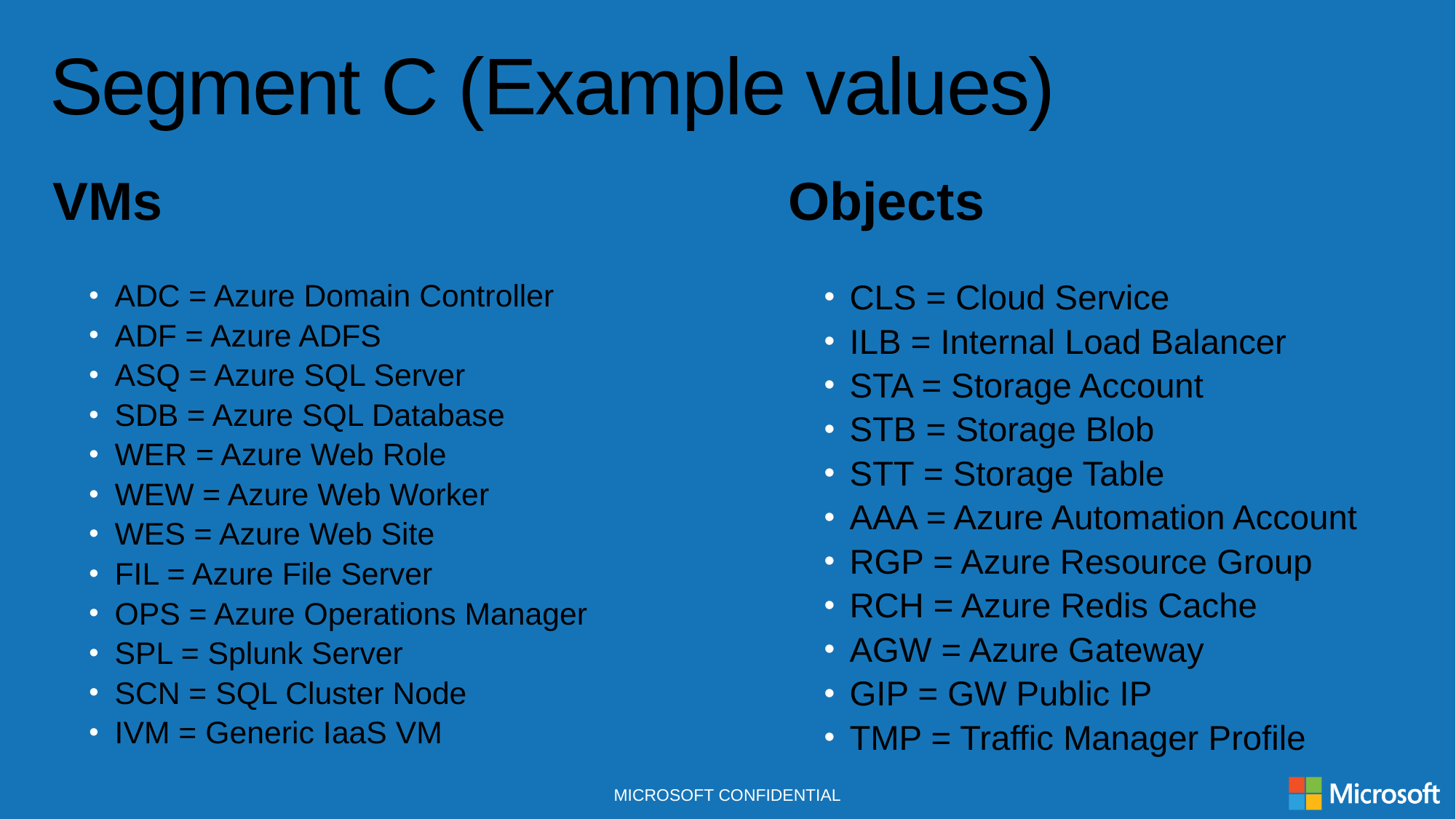

# Segment C (Example values)
VMs
Objects
ADC = Azure Domain Controller
ADF = Azure ADFS
ASQ = Azure SQL Server
SDB = Azure SQL Database
WER = Azure Web Role
WEW = Azure Web Worker
WES = Azure Web Site
FIL = Azure File Server
OPS = Azure Operations Manager
SPL = Splunk Server
SCN = SQL Cluster Node
IVM = Generic IaaS VM
CLS = Cloud Service
ILB = Internal Load Balancer
STA = Storage Account
STB = Storage Blob
STT = Storage Table
AAA = Azure Automation Account
RGP = Azure Resource Group
RCH = Azure Redis Cache
AGW = Azure Gateway
GIP = GW Public IP
TMP = Traffic Manager Profile